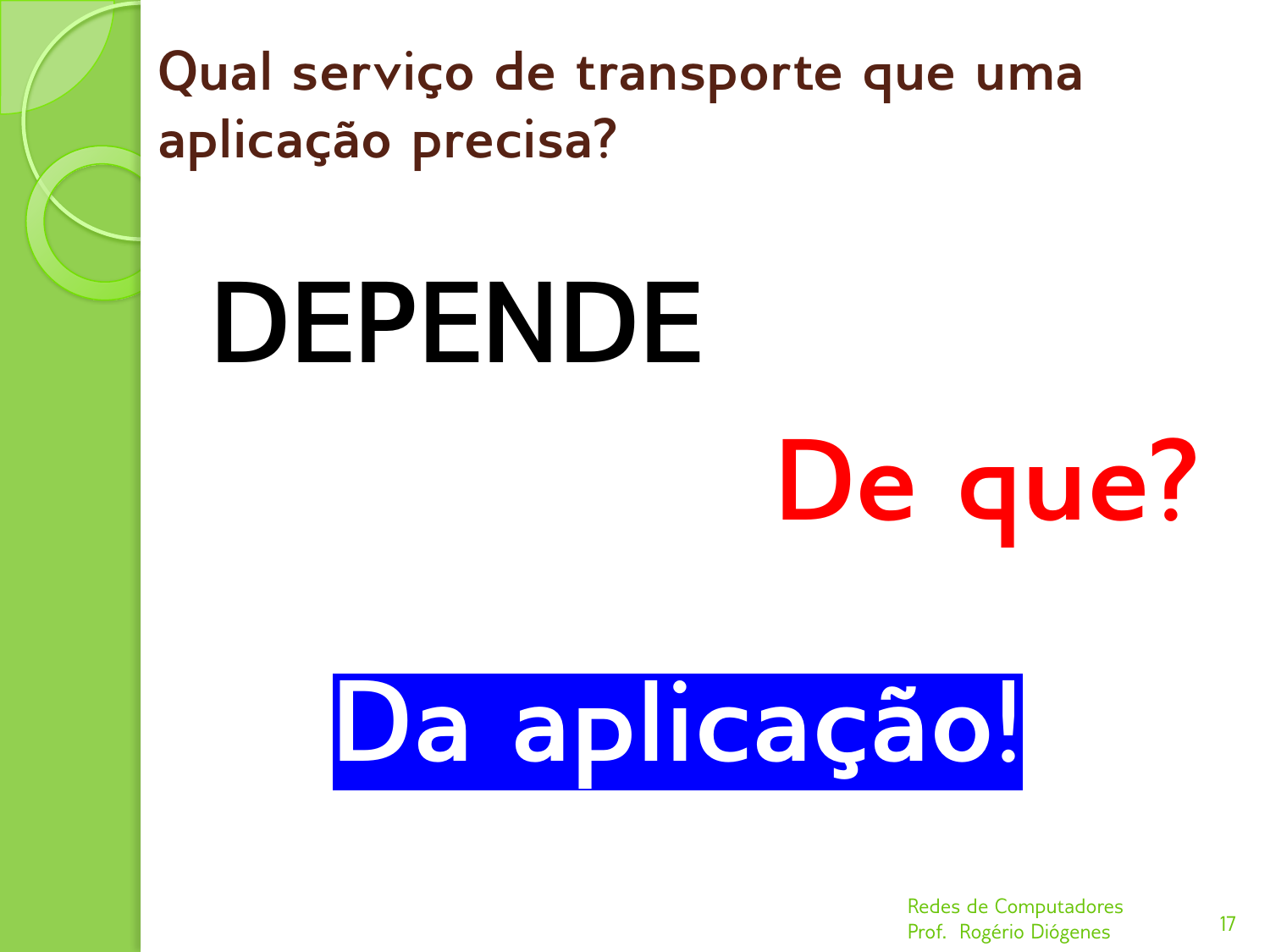

# Qual serviço de transporte que uma aplicação precisa?
DEPENDE
De que?
Da aplicação!
17
Redes de Computadores
Prof.  Rogério Diógenes